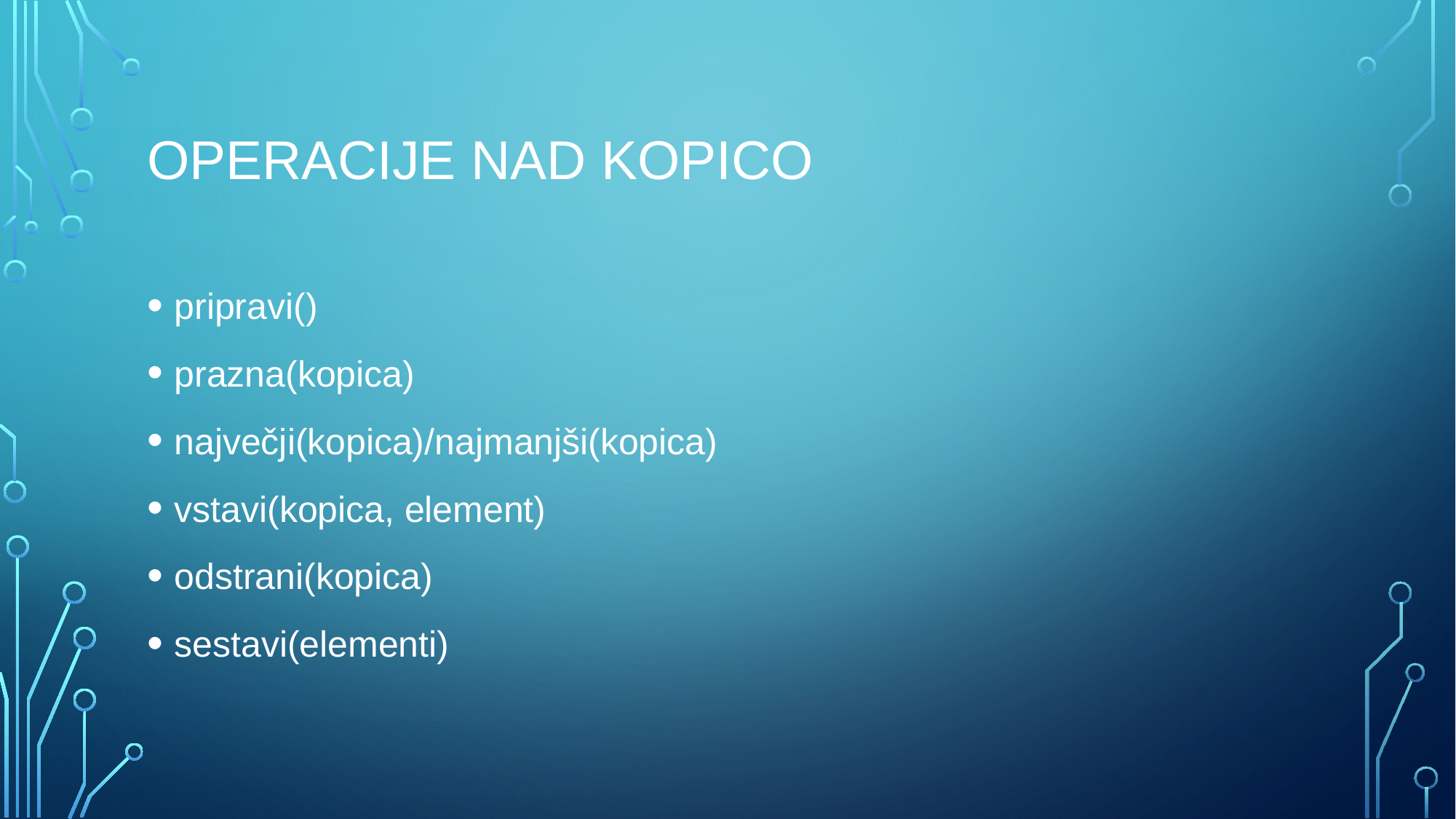

# Operacije nad kopico
pripravi()
prazna(kopica)
največji(kopica)/najmanjši(kopica)
vstavi(kopica, element)
odstrani(kopica)
sestavi(elementi)